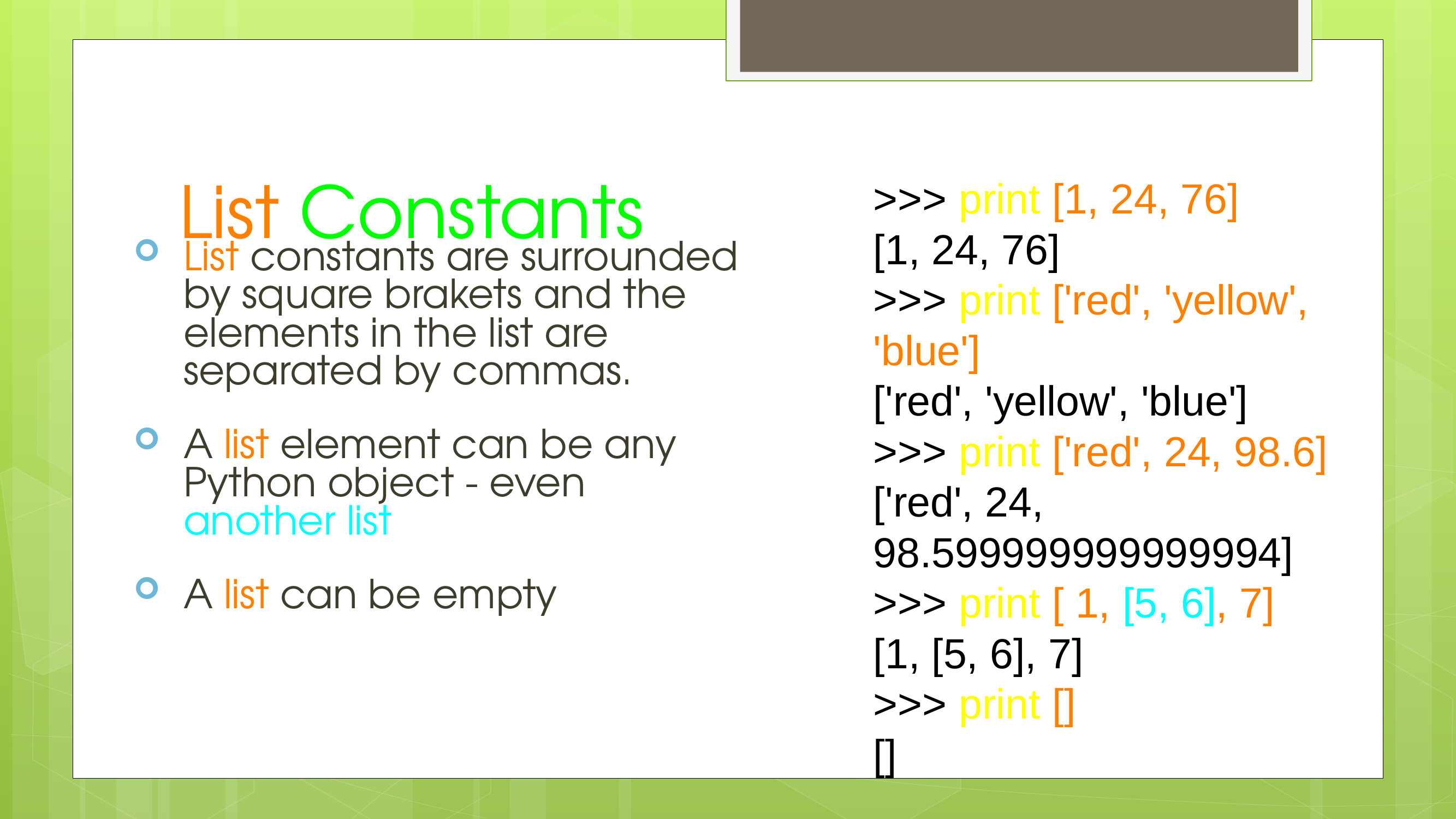

# List Constants
>>> print [1, 24, 76]
[1, 24, 76]
>>> print ['red', 'yellow', 'blue']
['red', 'yellow', 'blue']
>>> print ['red', 24, 98.6]
['red', 24, 98.599999999999994]
>>> print [ 1, [5, 6], 7]
[1, [5, 6], 7]
>>> print []
[]
List constants are surrounded by square brakets and the elements in the list are separated by commas.
A list element can be any Python object - even another list
A list can be empty